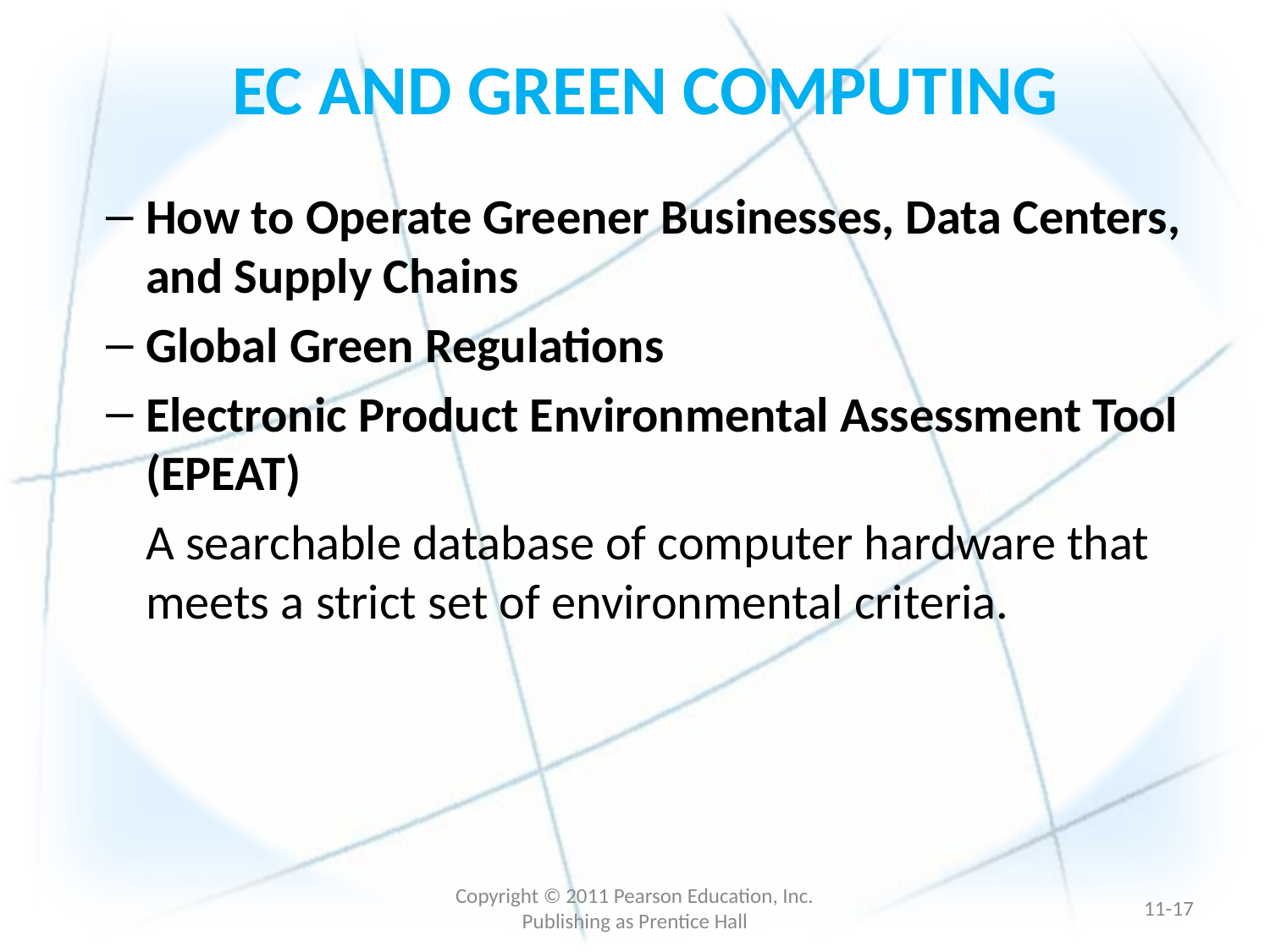

# EC AND GREEN COMPUTING
How to Operate Greener Businesses, Data Centers, and Supply Chains
Global Green Regulations
Electronic Product Environmental Assessment Tool (EPEAT)
	A searchable database of computer hardware that meets a strict set of environmental criteria.
Copyright © 2011 Pearson Education, Inc. Publishing as Prentice Hall
11-17